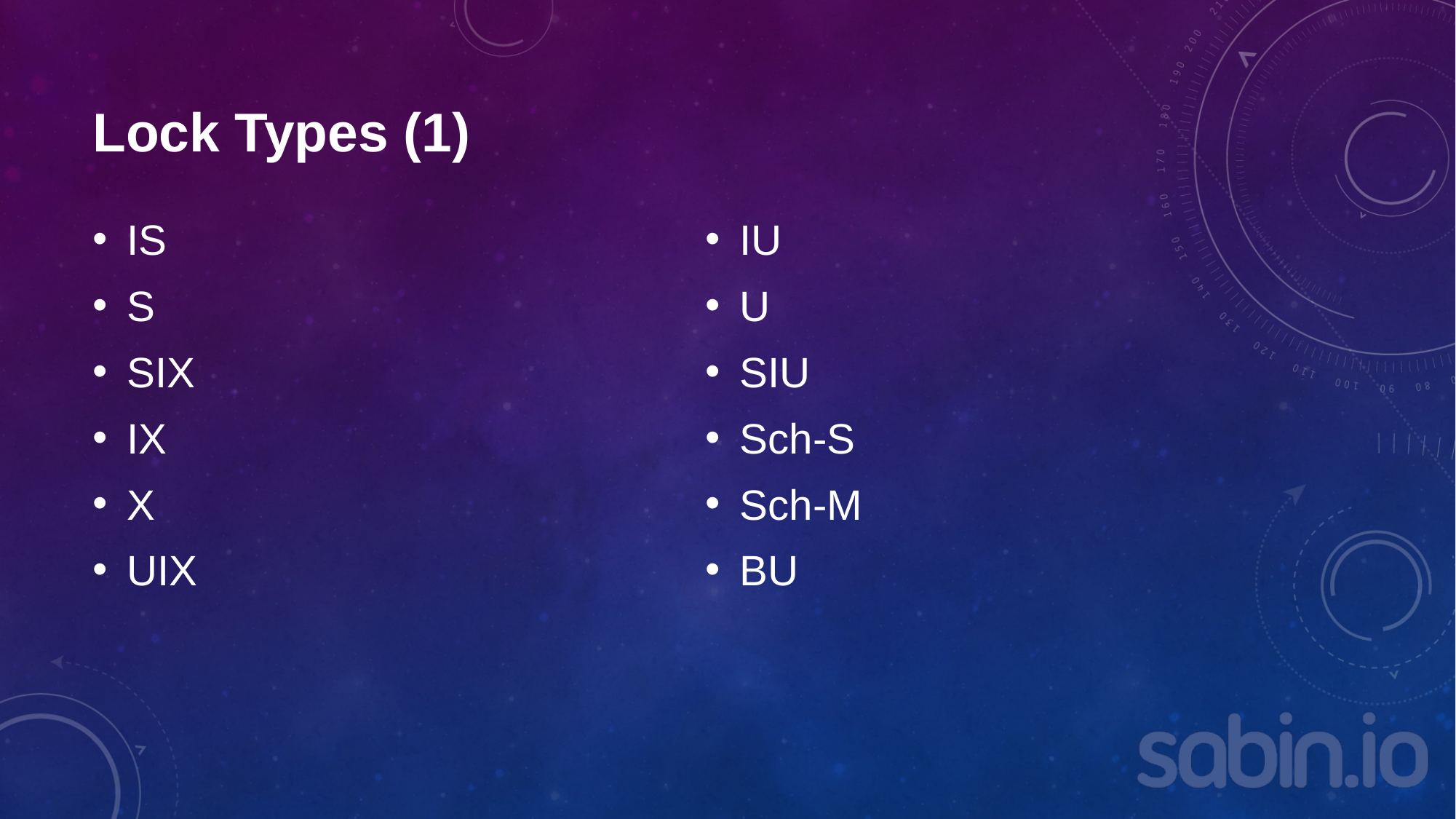

# Lock Types (1)
IS
S
SIX
IX
X
UIX

IU
U
SIU
Sch-S
Sch-M
BU